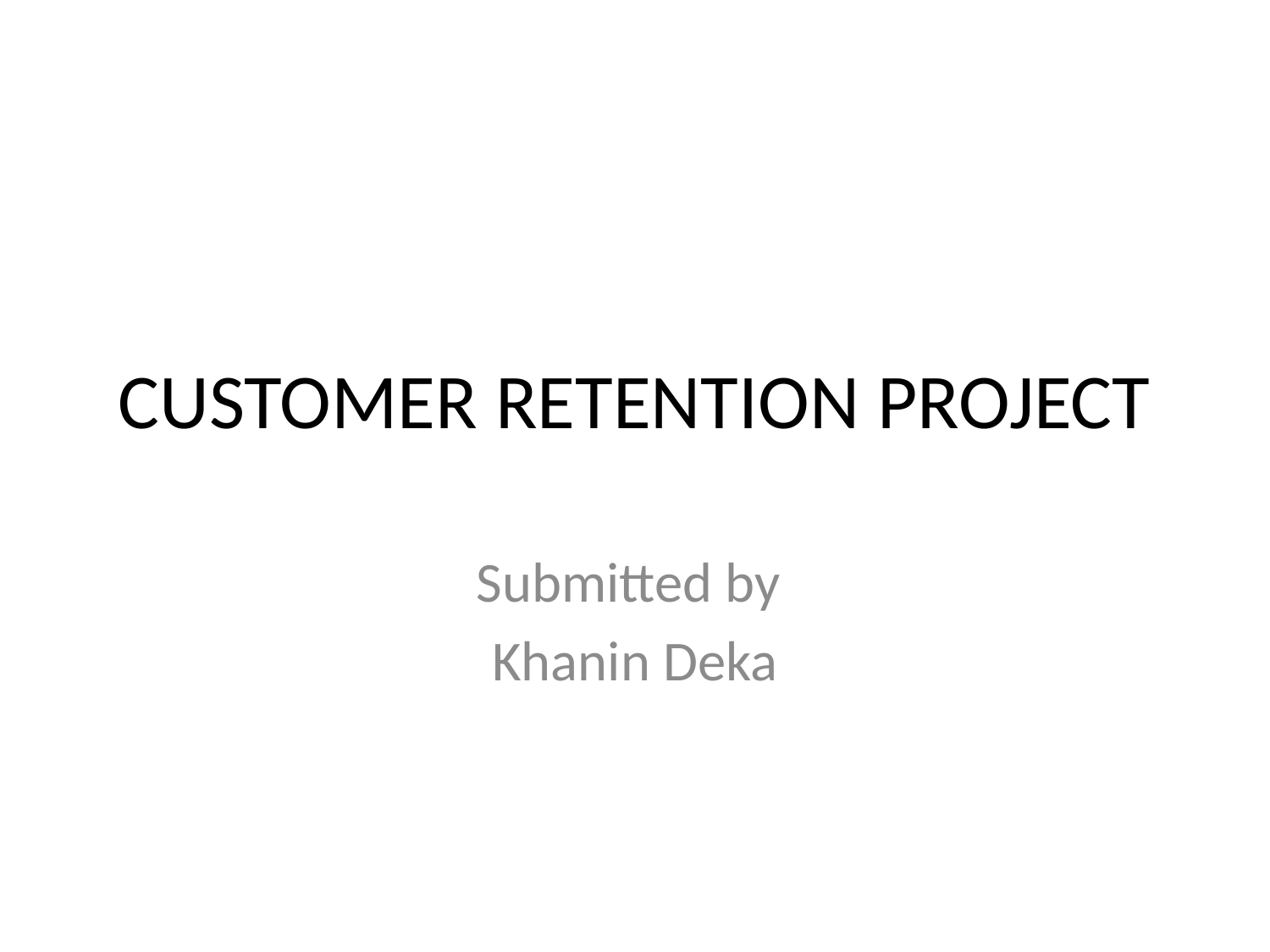

# CUSTOMER RETENTION PROJECT
Submitted by
Khanin Deka